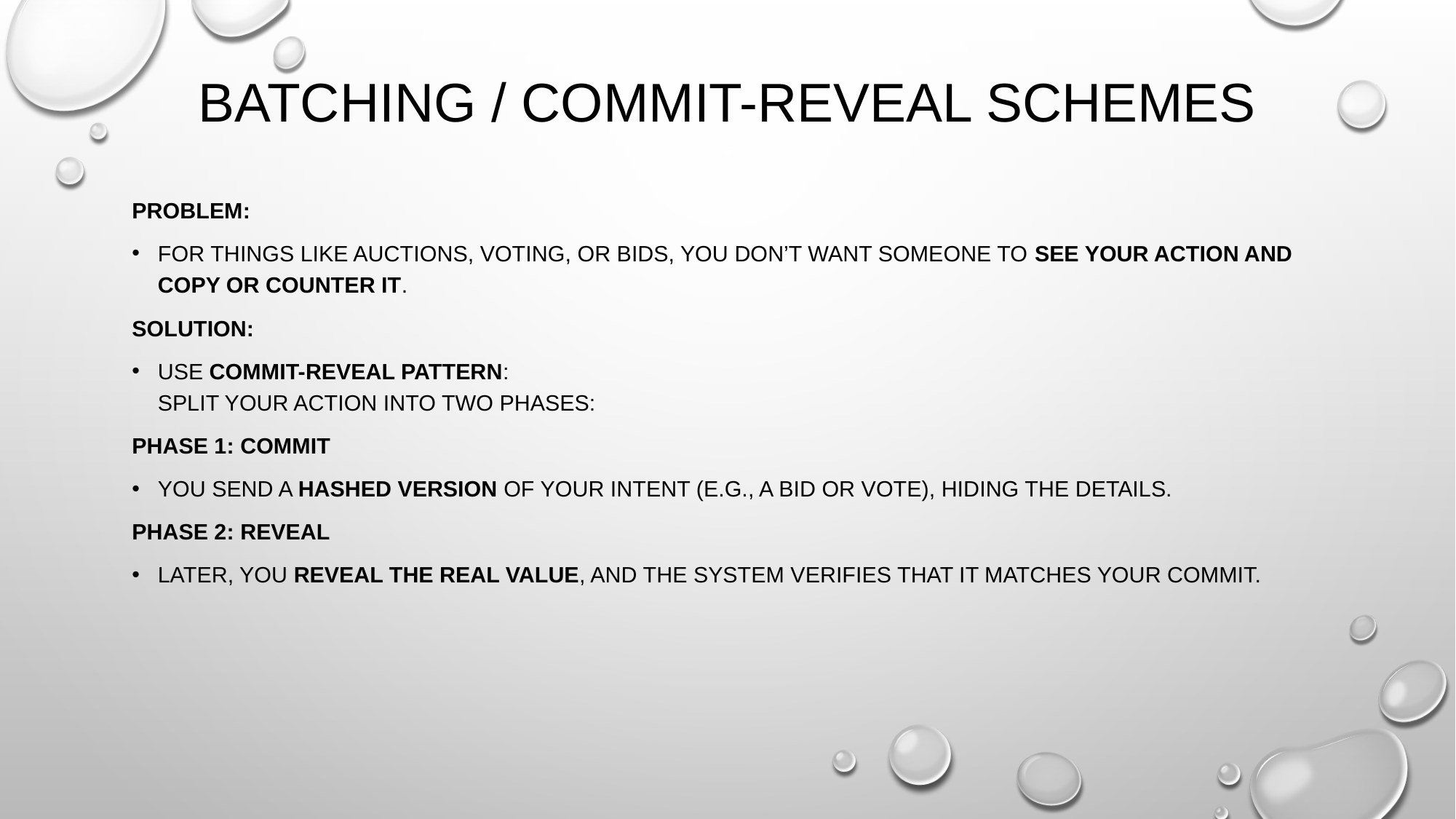

# Batching / Commit-Reveal Schemes
Problem:
For things like auctions, voting, or bids, you don’t want someone to see your action and copy or counter it.
Solution:
Use commit-reveal pattern:
Split your action into two phases:
Phase 1: Commit
You send a hashed version of your intent (e.g., a bid or vote), hiding the details.
Phase 2: Reveal
Later, you reveal the real value, and the system verifies that it matches your commit.